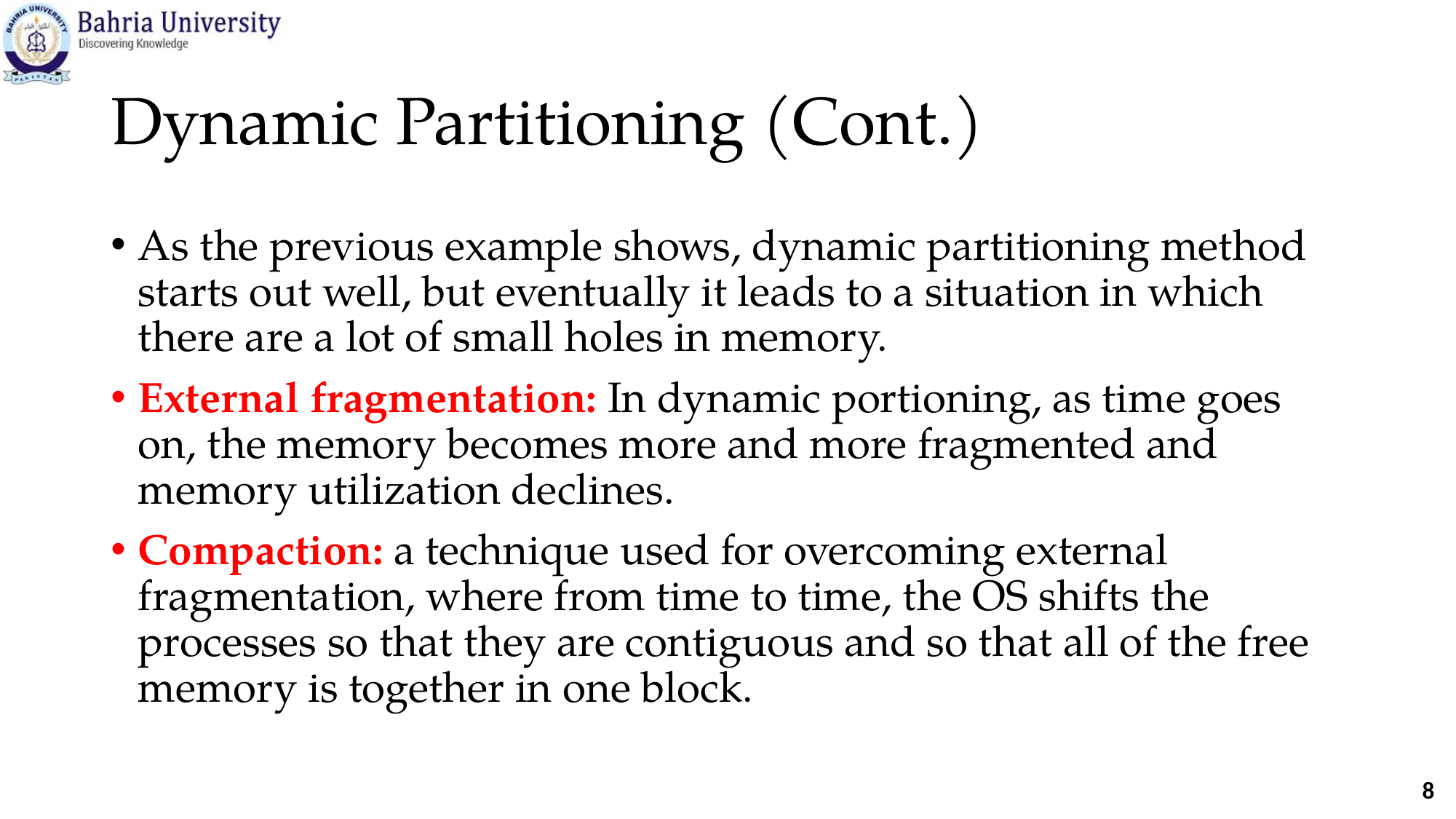

# Dynamic Partitioning (Cont.)
As the previous example shows, dynamic partitioning method starts out well, but eventually it leads to a situation in which there are a lot of small holes in memory.
External fragmentation: In dynamic portioning, as time goes on, the memory becomes more and more fragmented and memory utilization declines.
Compaction: a technique used for overcoming external fragmentation, where from time to time, the OS shifts the processes so that they are contiguous and so that all of the free memory is together in one block.
8